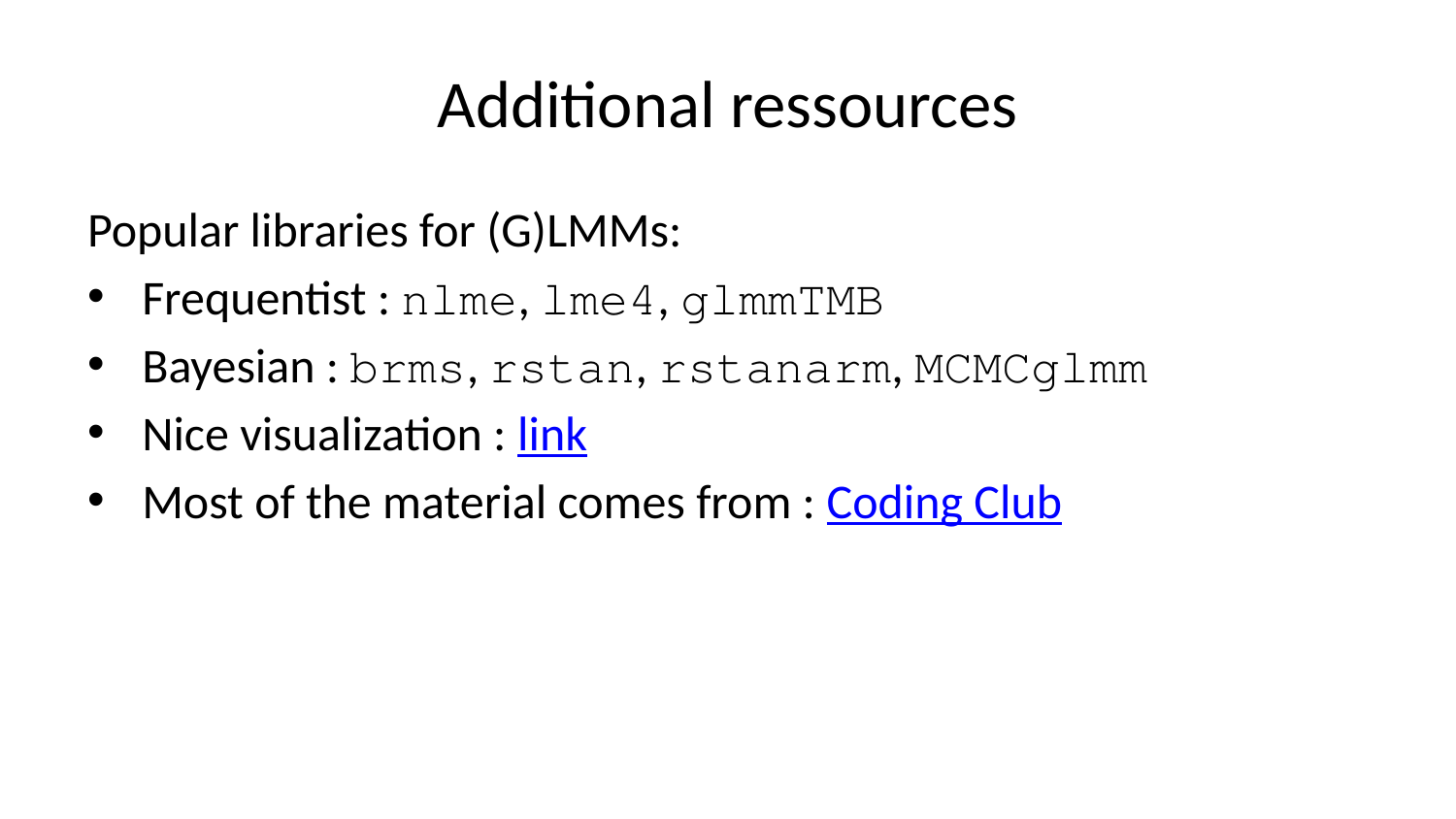

# Additional ressources
Popular libraries for (G)LMMs:
Frequentist : nlme, lme4, glmmTMB
Bayesian : brms, rstan, rstanarm, MCMCglmm
Nice visualization : link
Most of the material comes from : Coding Club